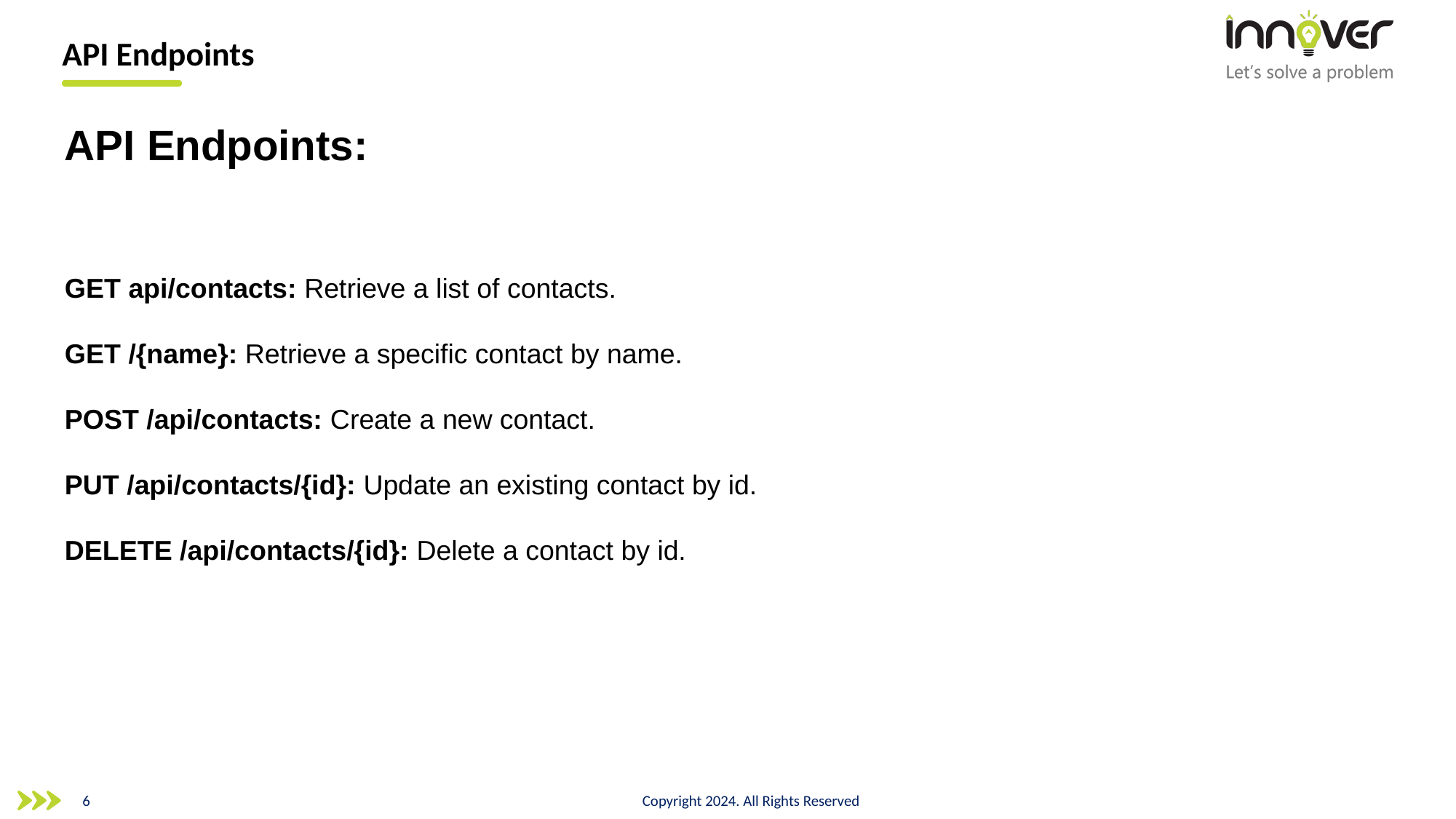

# API Endpoints
API Endpoints:

GET api/contacts: Retrieve a list of contacts.

GET /{name}: Retrieve a specific contact by name.

POST /api/contacts: Create a new contact.

PUT /api/contacts/{id}: Update an existing contact by id.

DELETE /api/contacts/{id}: Delete a contact by id.